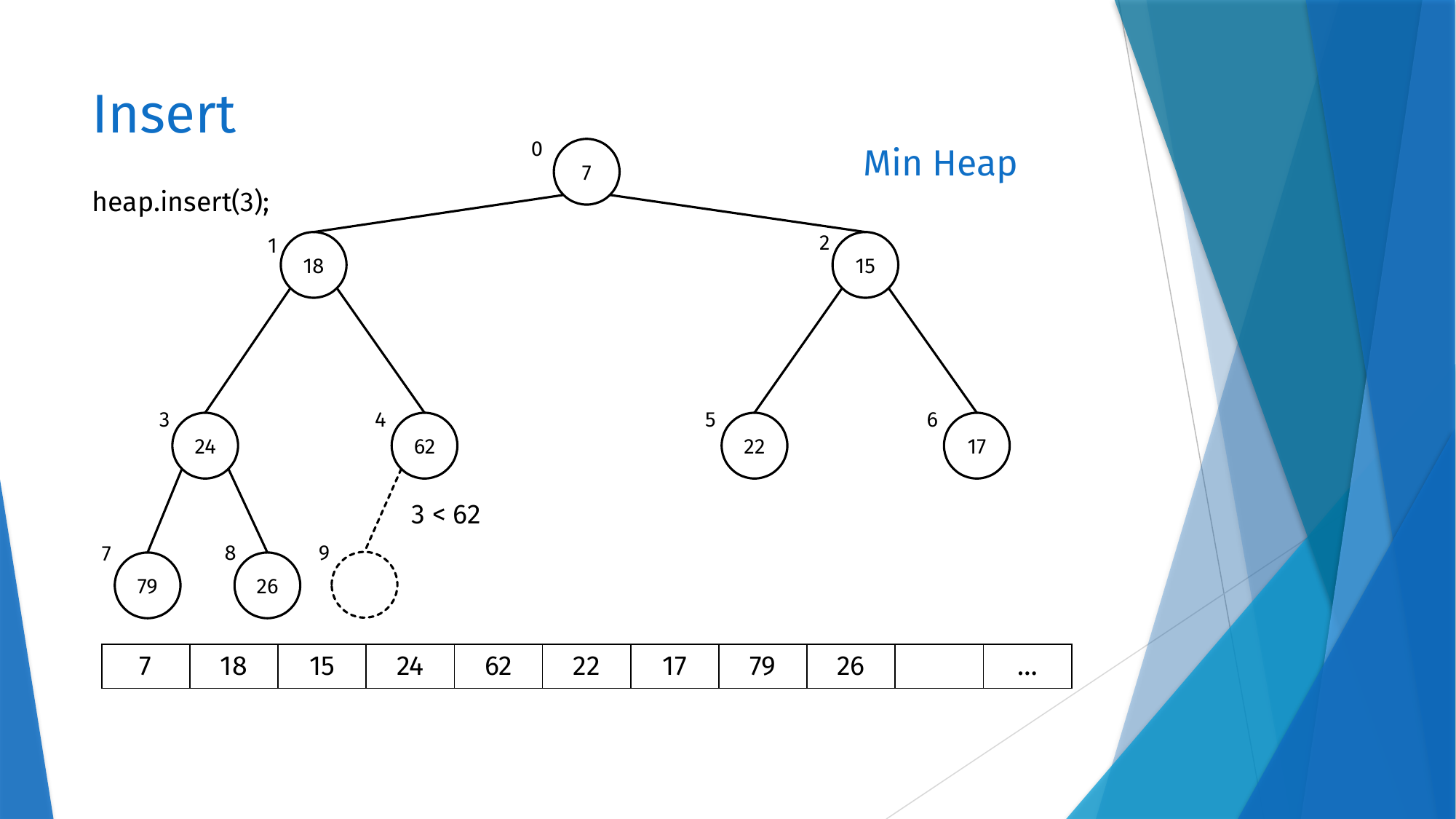

# Insert
0
Min Heap
7
heap.insert(3);
2
1
18
15
4
5
6
3

24
17
22
62
3 < 62
9
8
7

26
79
62
| 7 | 18 | 15 | 24 |  | 22 | 17 | 79 | 26 |  | … |
| --- | --- | --- | --- | --- | --- | --- | --- | --- | --- | --- |